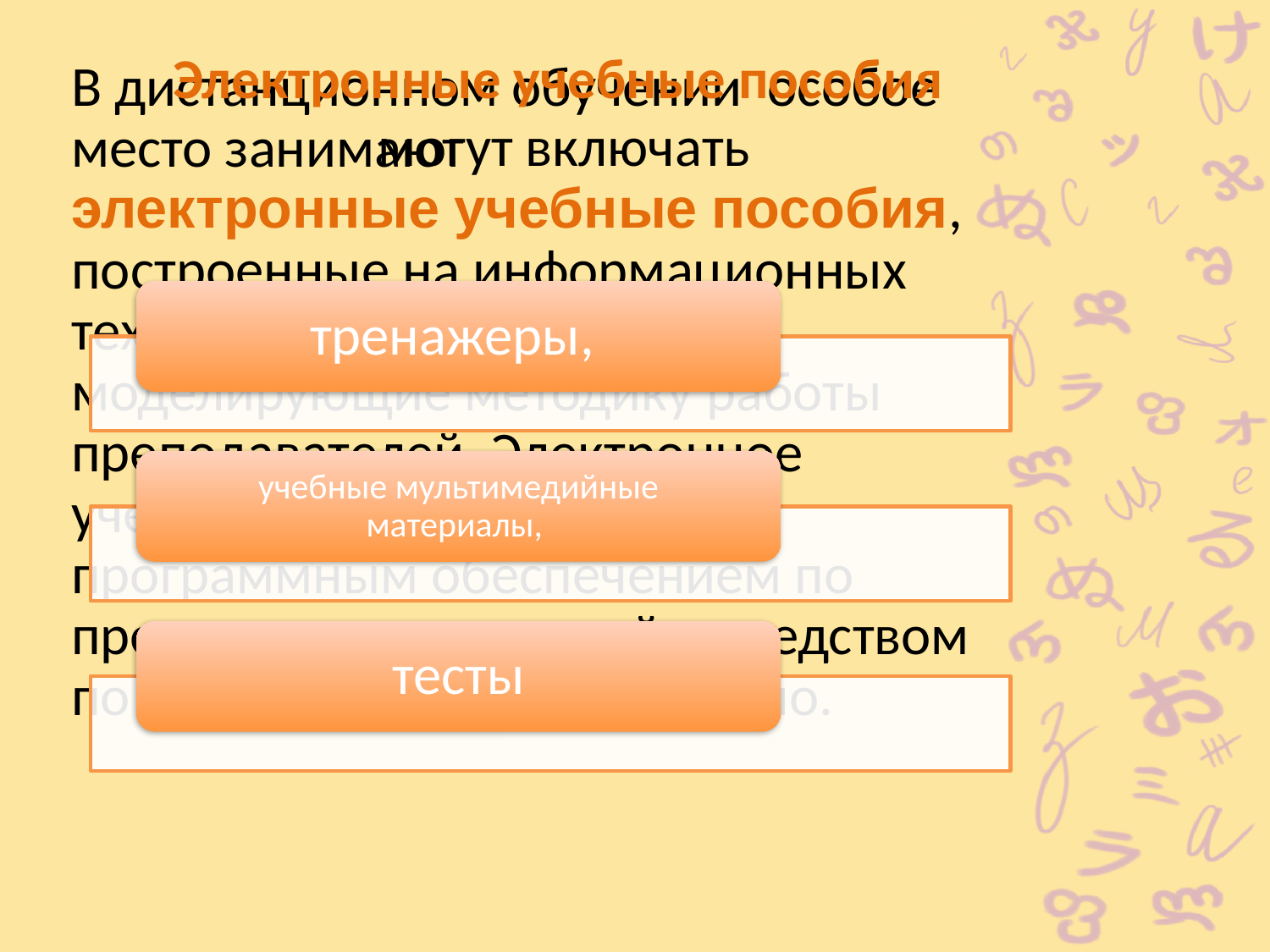

Электронные учебные пособия
могут включать
В дистанционном обучении  особое место занимают
электронные учебные пособия, построенные на информационных технологиях обучения и моделирующие методику работы преподавателей. Электронное учебное пособие является и программным обеспечением по предоставлению знаний и средством по их контролю одновременно.

тренажеры,

учебные мультимедийные материалы,

тесты

4